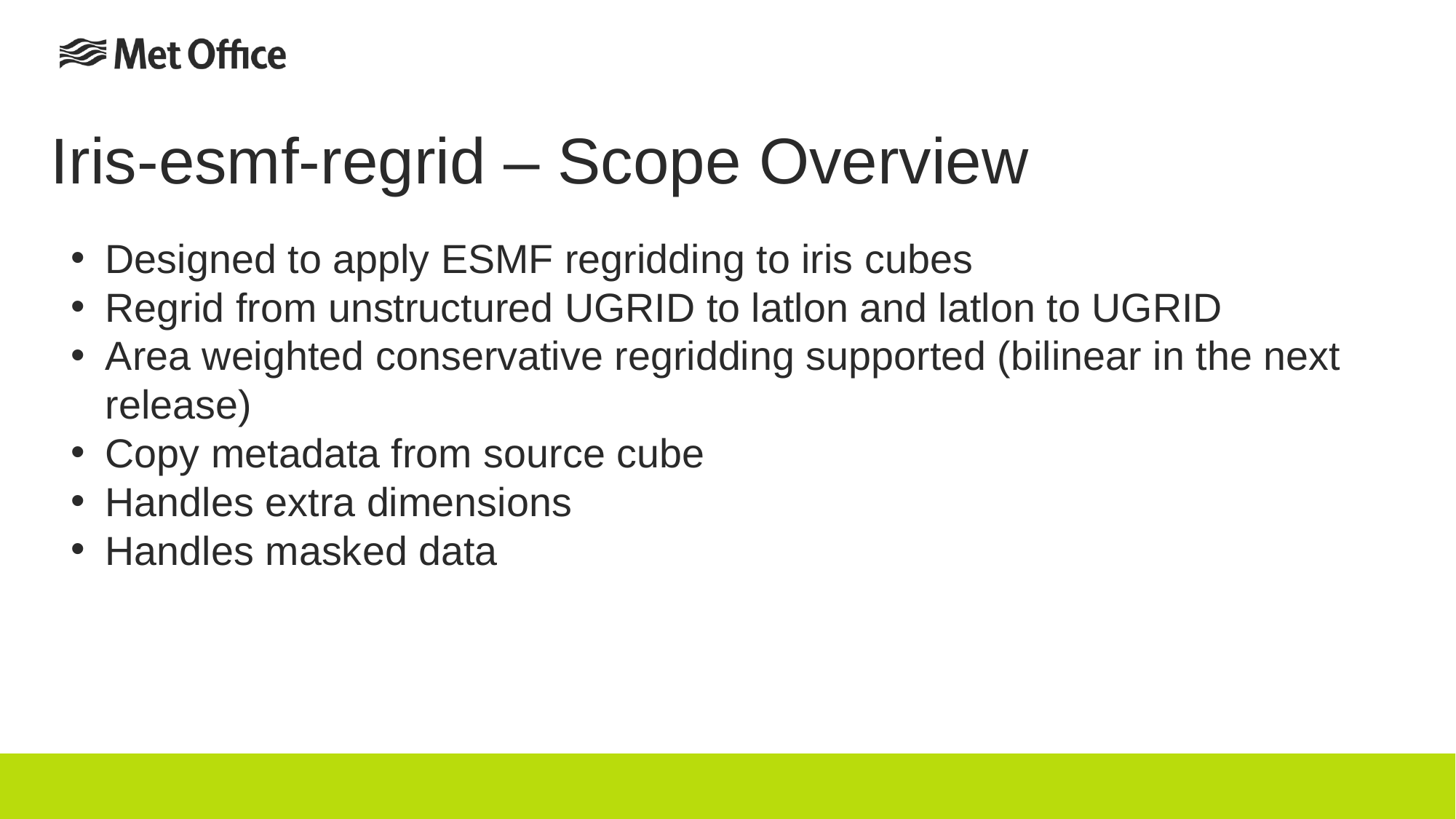

# Iris-esmf-regrid – Scope Overview
Designed to apply ESMF regridding to iris cubes
Regrid from unstructured UGRID to latlon and latlon to UGRID
Area weighted conservative regridding supported (bilinear in the next release)
Copy metadata from source cube
Handles extra dimensions
Handles masked data